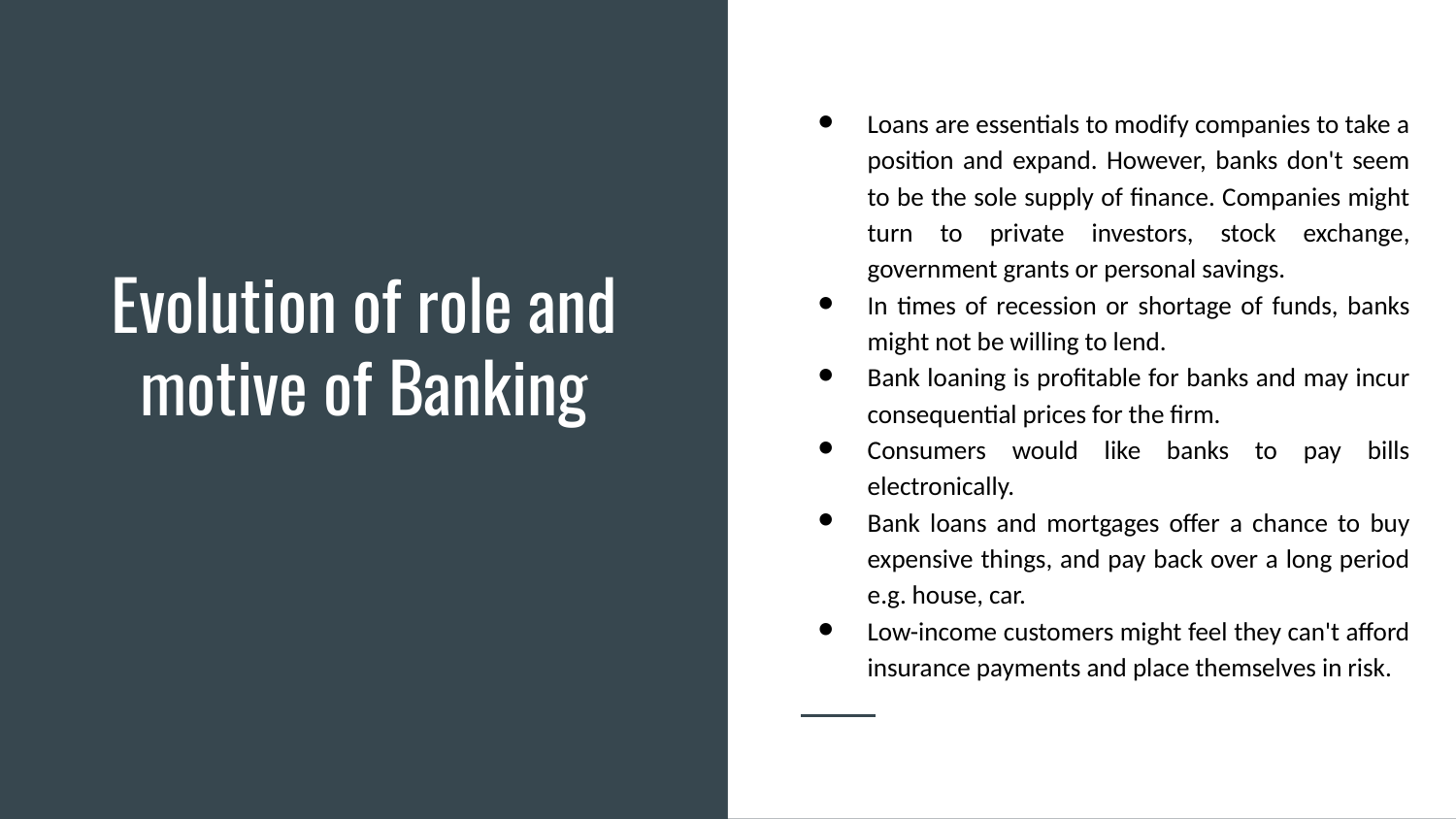

Loans are essentials to modify companies to take a position and expand. However, banks don't seem to be the sole supply of finance. Companies might turn to private investors, stock exchange, government grants or personal savings.
In times of recession or shortage of funds, banks might not be willing to lend.
Bank loaning is profitable for banks and may incur consequential prices for the firm.
Consumers would like banks to pay bills electronically.
Bank loans and mortgages offer a chance to buy expensive things, and pay back over a long period e.g. house, car.
Low-income customers might feel they can't afford insurance payments and place themselves in risk.

# Evolution of role and motive of Banking